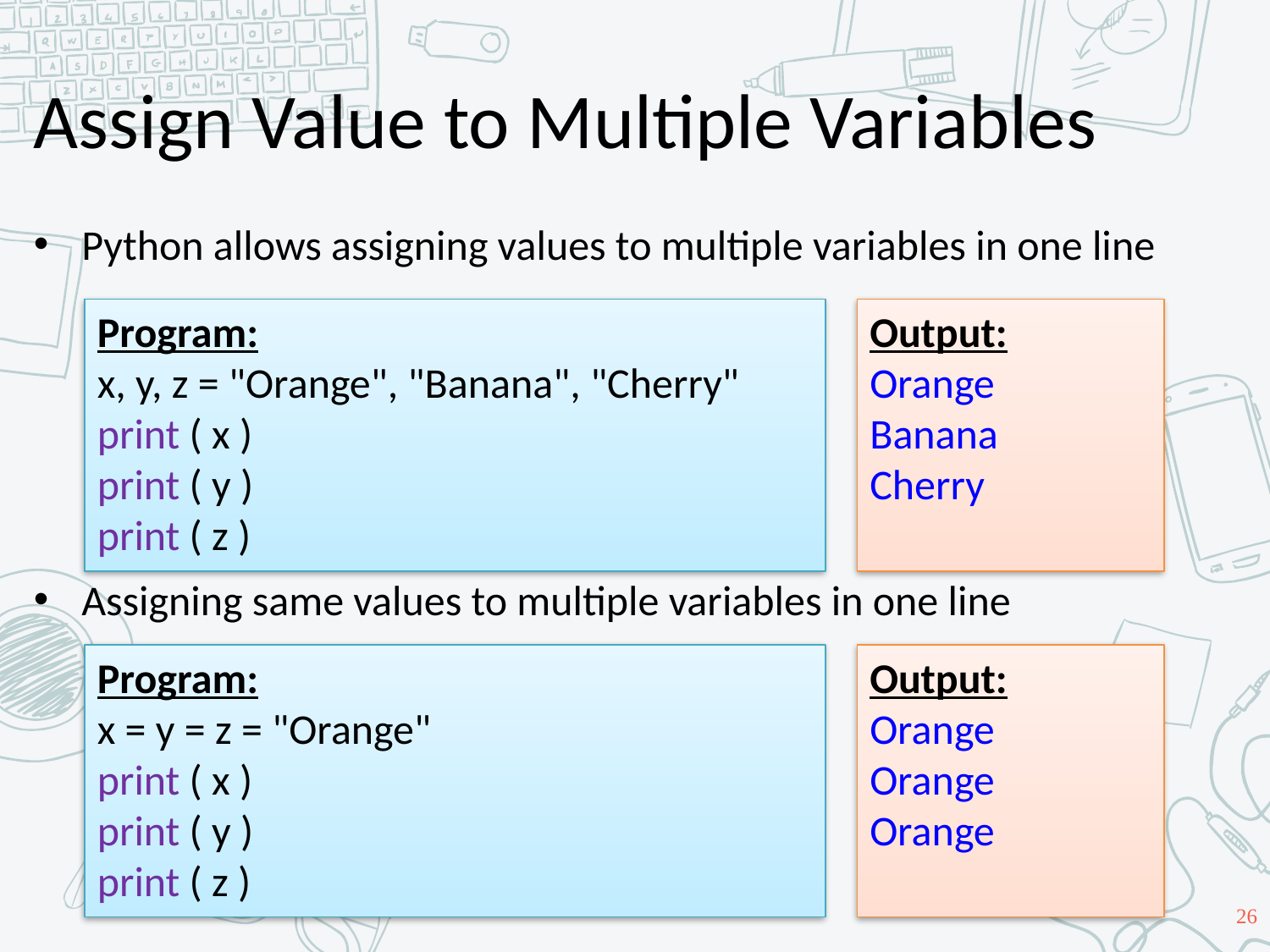

# Assign Value to Multiple Variables
Python allows assigning values to multiple variables in one line

Assigning same values to multiple variables in one line

Program:
x, y, z = "Orange", "Banana", "Cherry"
print ( x )
print ( y )
print ( z )
Output:
Orange
Banana
Cherry
Program:
x = y = z = "Orange"
print ( x )
print ( y )
print ( z )
Output:
Orange
Orange
Orange
26